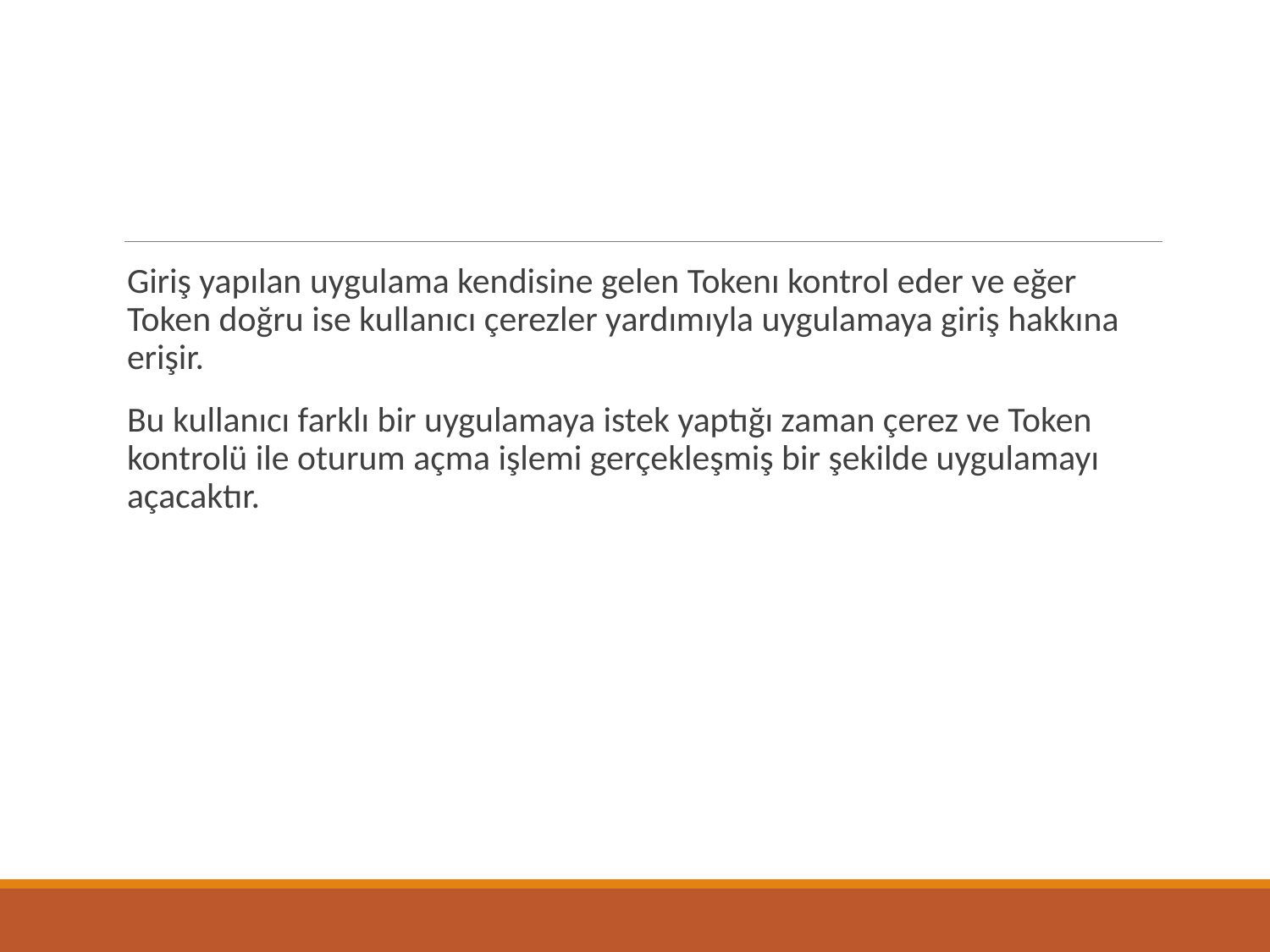

#
Giriş yapılan uygulama kendisine gelen Tokenı kontrol eder ve eğer Token doğru ise kullanıcı çerezler yardımıyla uygulamaya giriş hakkına erişir.
Bu kullanıcı farklı bir uygulamaya istek yaptığı zaman çerez ve Token kontrolü ile oturum açma işlemi gerçekleşmiş bir şekilde uygulamayı açacaktır.